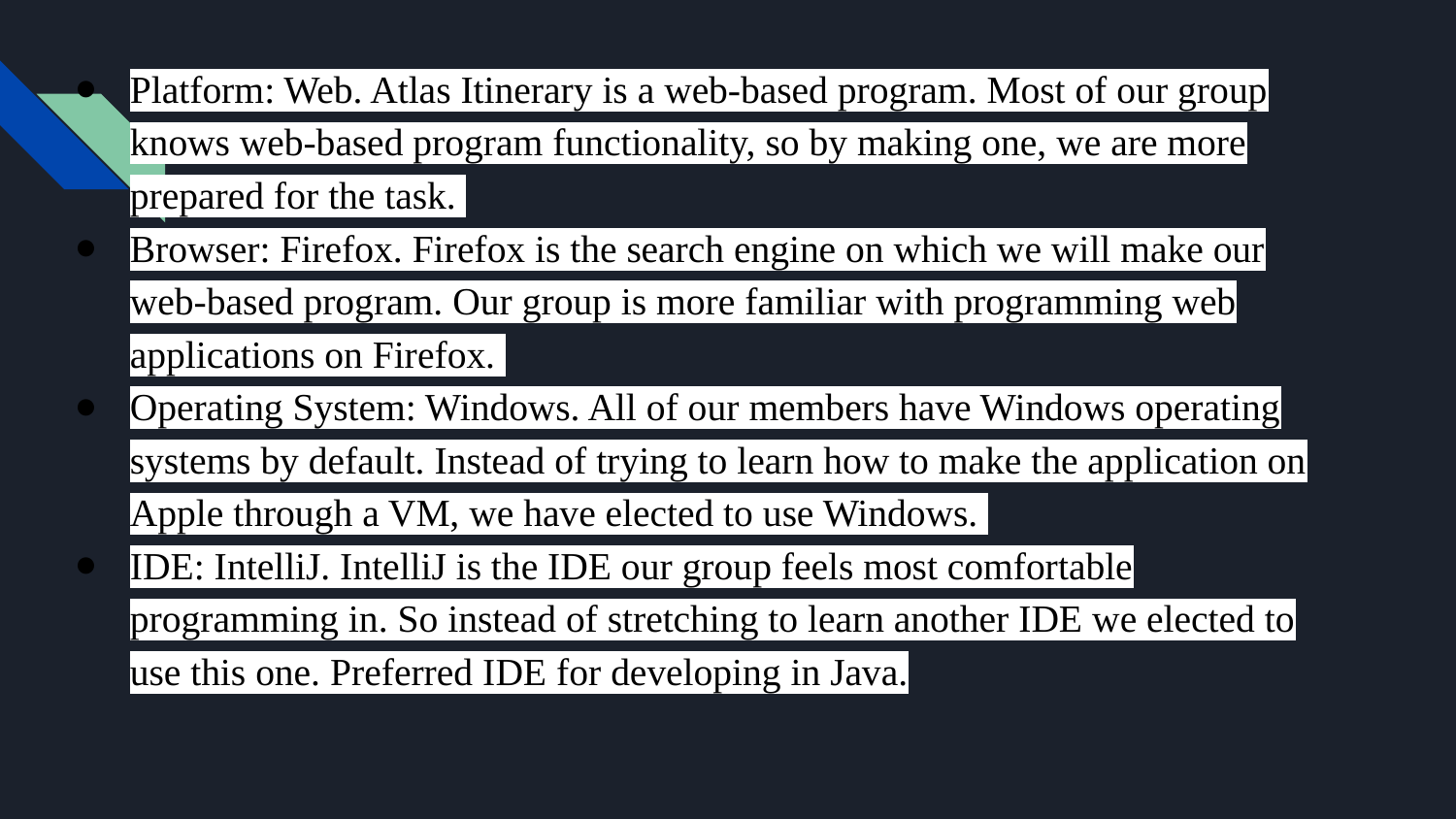

Platform: Web. Atlas Itinerary is a web-based program. Most of our group knows web-based program functionality, so by making one, we are more prepared for the task.
Browser: Firefox. Firefox is the search engine on which we will make our web-based program. Our group is more familiar with programming web applications on Firefox.
Operating System: Windows. All of our members have Windows operating systems by default. Instead of trying to learn how to make the application on Apple through a VM, we have elected to use Windows.
IDE: IntelliJ. IntelliJ is the IDE our group feels most comfortable programming in. So instead of stretching to learn another IDE we elected to use this one. Preferred IDE for developing in Java.